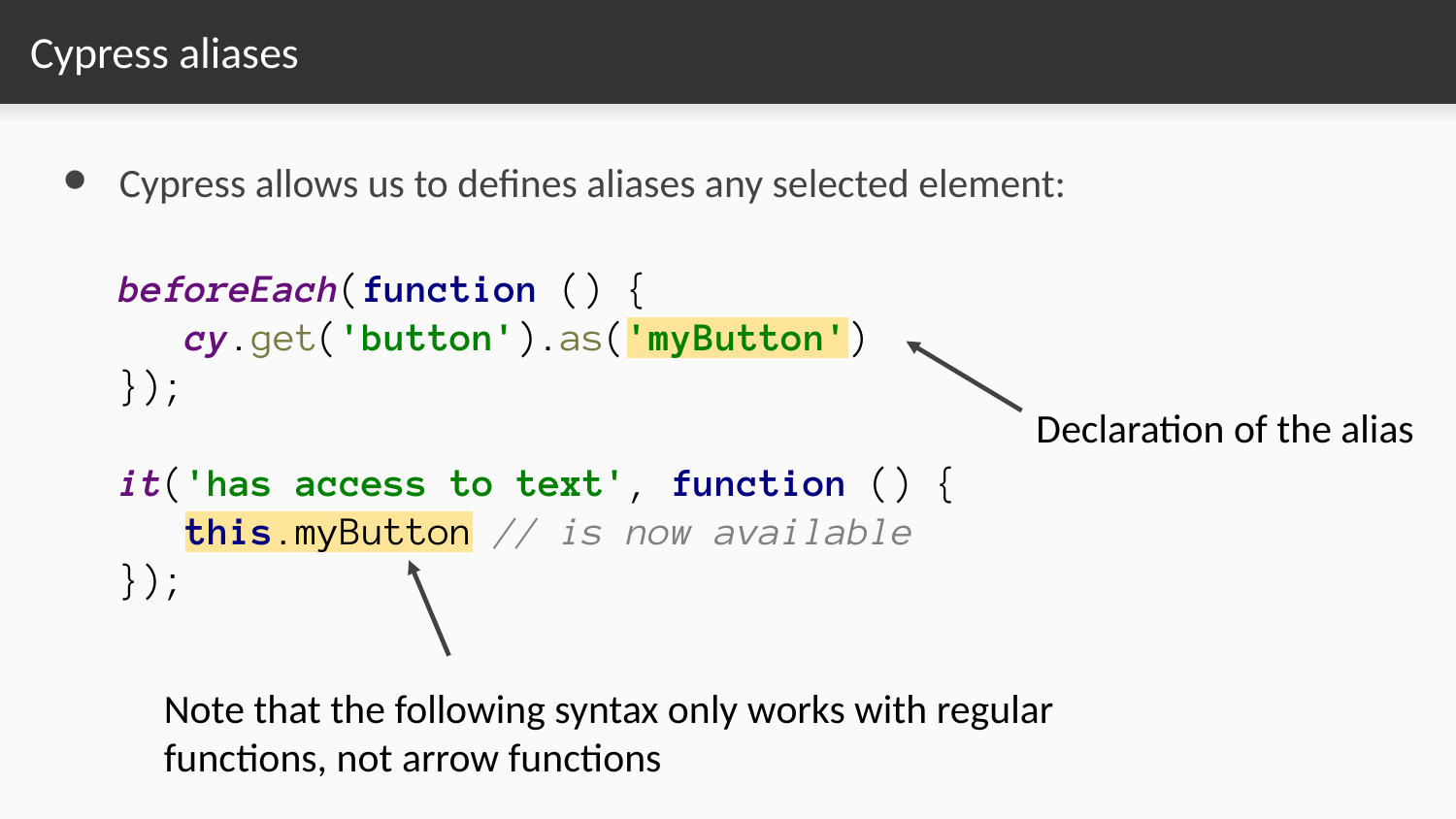

# Cypress aliases
Cypress allows us to defines aliases any selected element:

beforeEach(function () {
   cy.get('button').as('myButton')
});

it('has access to text', function () {
   this.myButton // is now available
});

Declaration of the alias
Note that the following syntax only works with regular functions, not arrow functions